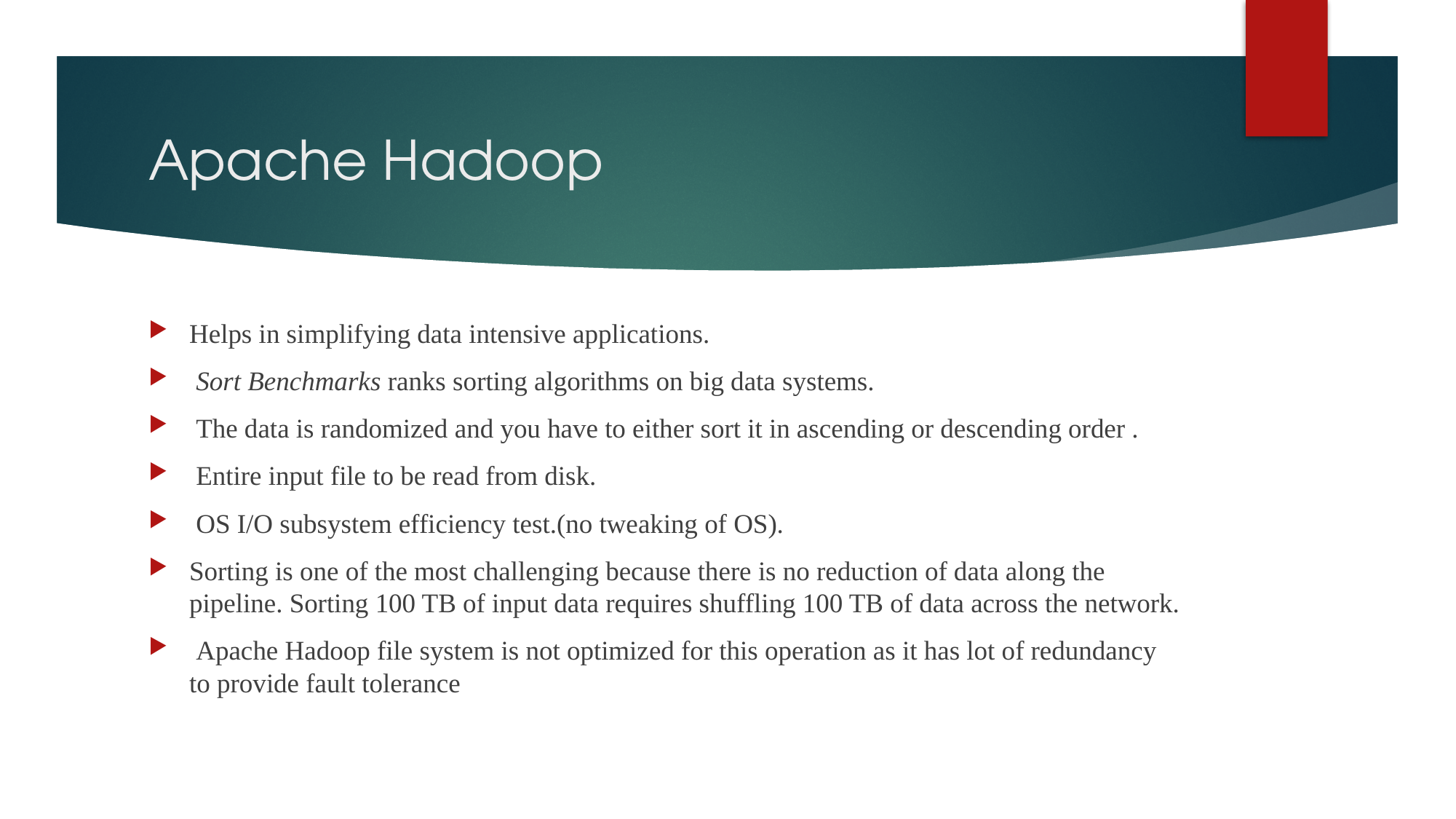

# Apache Hadoop
Helps in simplifying data intensive applications.
 Sort Benchmarks ranks sorting algorithms on big data systems.
 The data is randomized and you have to either sort it in ascending or descending order .
 Entire input file to be read from disk.
 OS I/O subsystem efficiency test.(no tweaking of OS).
Sorting is one of the most challenging because there is no reduction of data along the pipeline. Sorting 100 TB of input data requires shuffling 100 TB of data across the network.
 Apache Hadoop file system is not optimized for this operation as it has lot of redundancy to provide fault tolerance